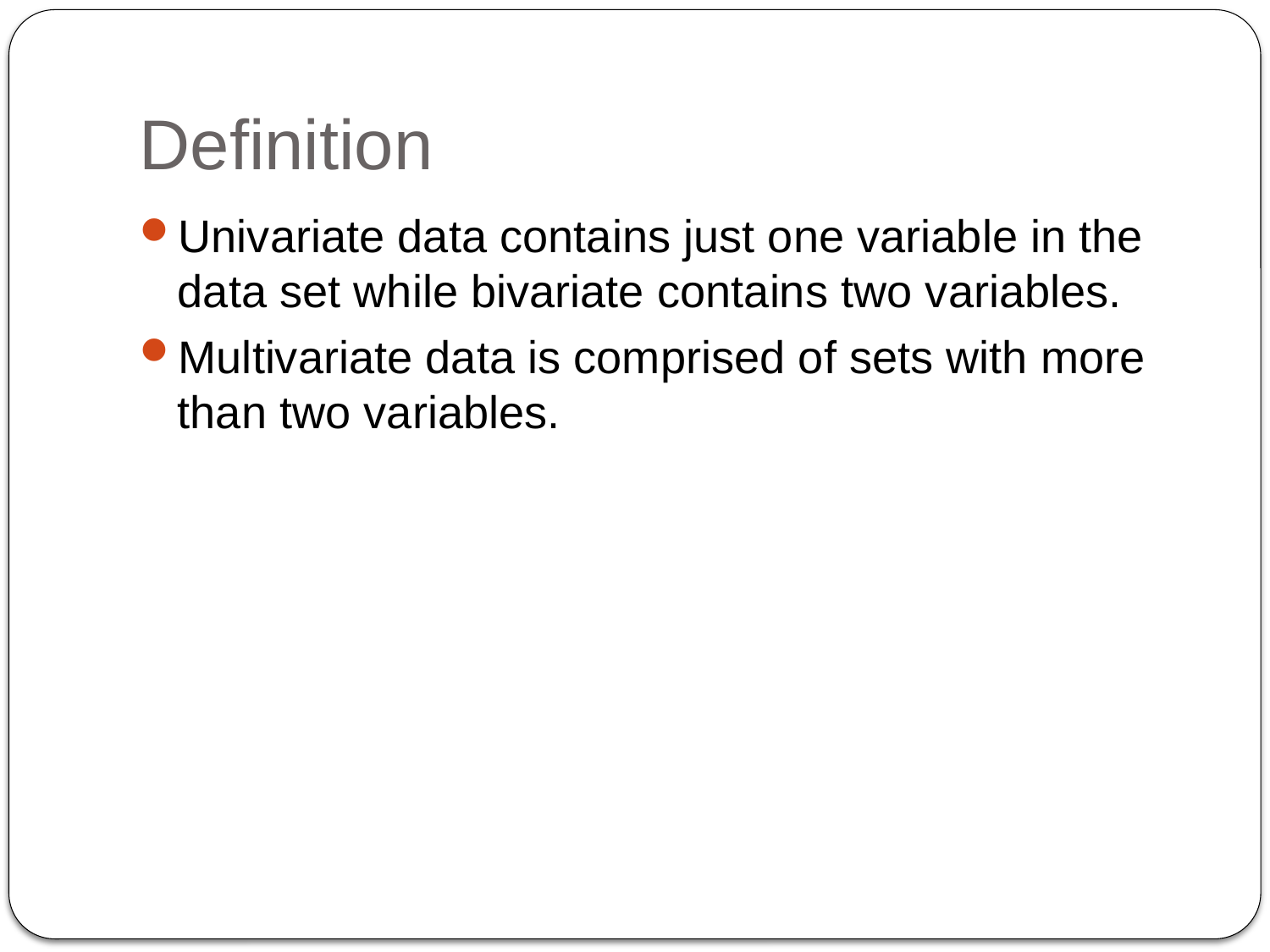

# Definition
Univariate data contains just one variable in the data set while bivariate contains two variables.
Multivariate data is comprised of sets with more than two variables.